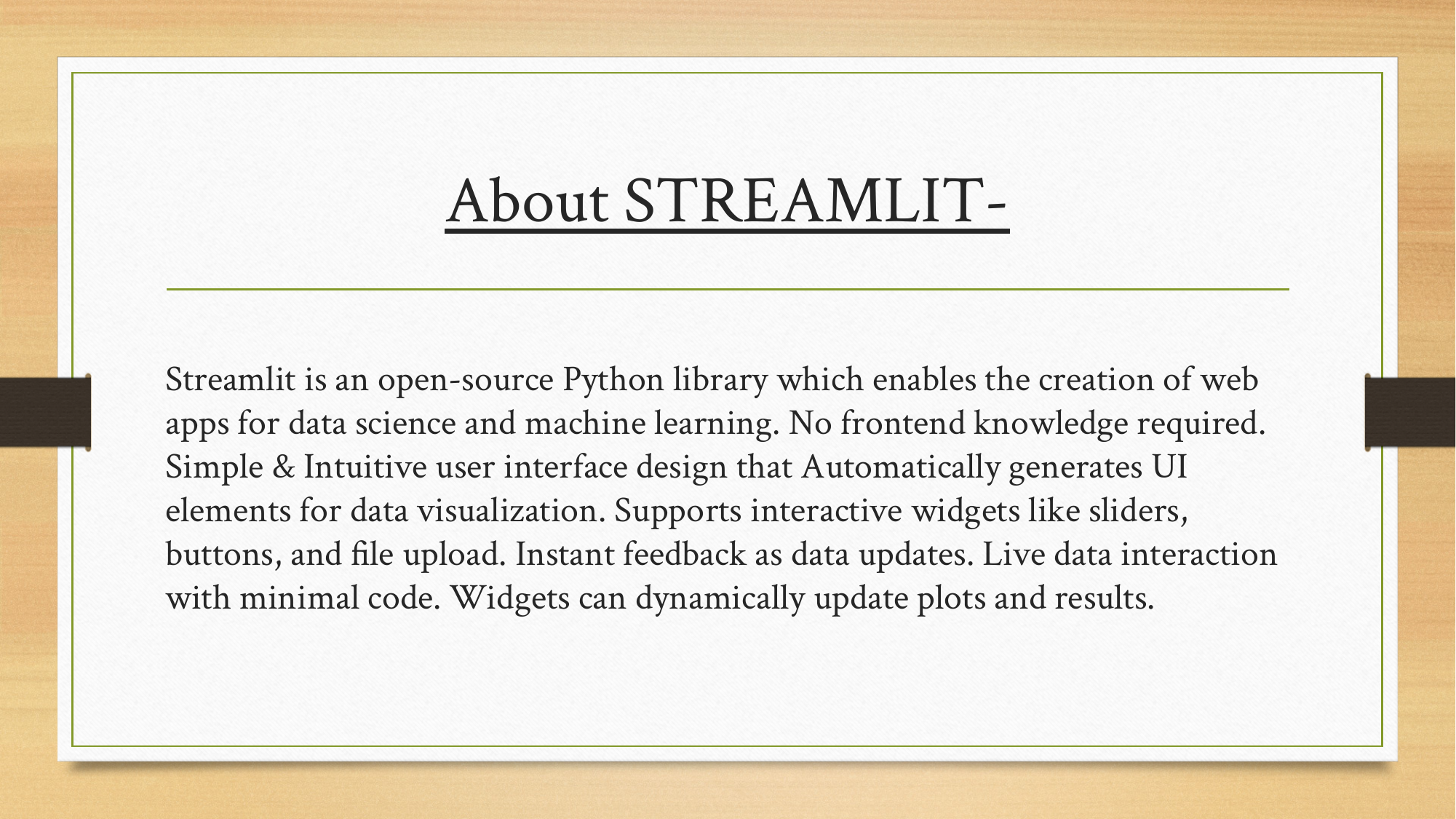

# About STREAMLIT-
Streamlit is an open-source Python library which enables the creation of web apps for data science and machine learning. No frontend knowledge required. Simple & Intuitive user interface design that Automatically generates UI elements for data visualization. Supports interactive widgets like sliders, buttons, and file upload. Instant feedback as data updates. Live data interaction with minimal code. Widgets can dynamically update plots and results.